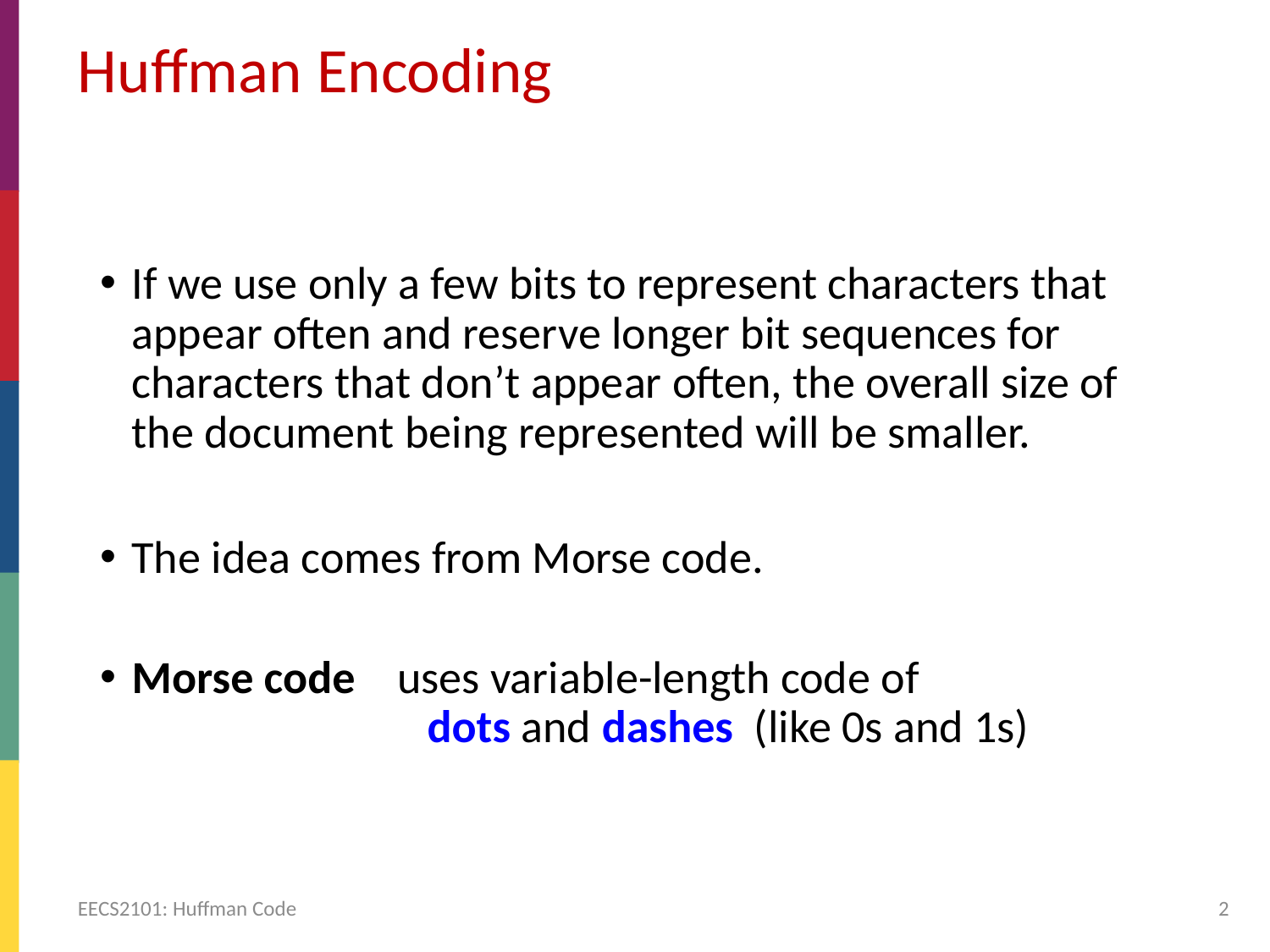

# Huffman Encoding
If we use only a few bits to represent characters that appear often and reserve longer bit sequences for characters that don’t appear often, the overall size of the document being represented will be smaller.
The idea comes from Morse code.
Morse code    uses variable-length code of
		    dots and dashes  (like 0s and 1s)
EECS2101: Huffman Code
2